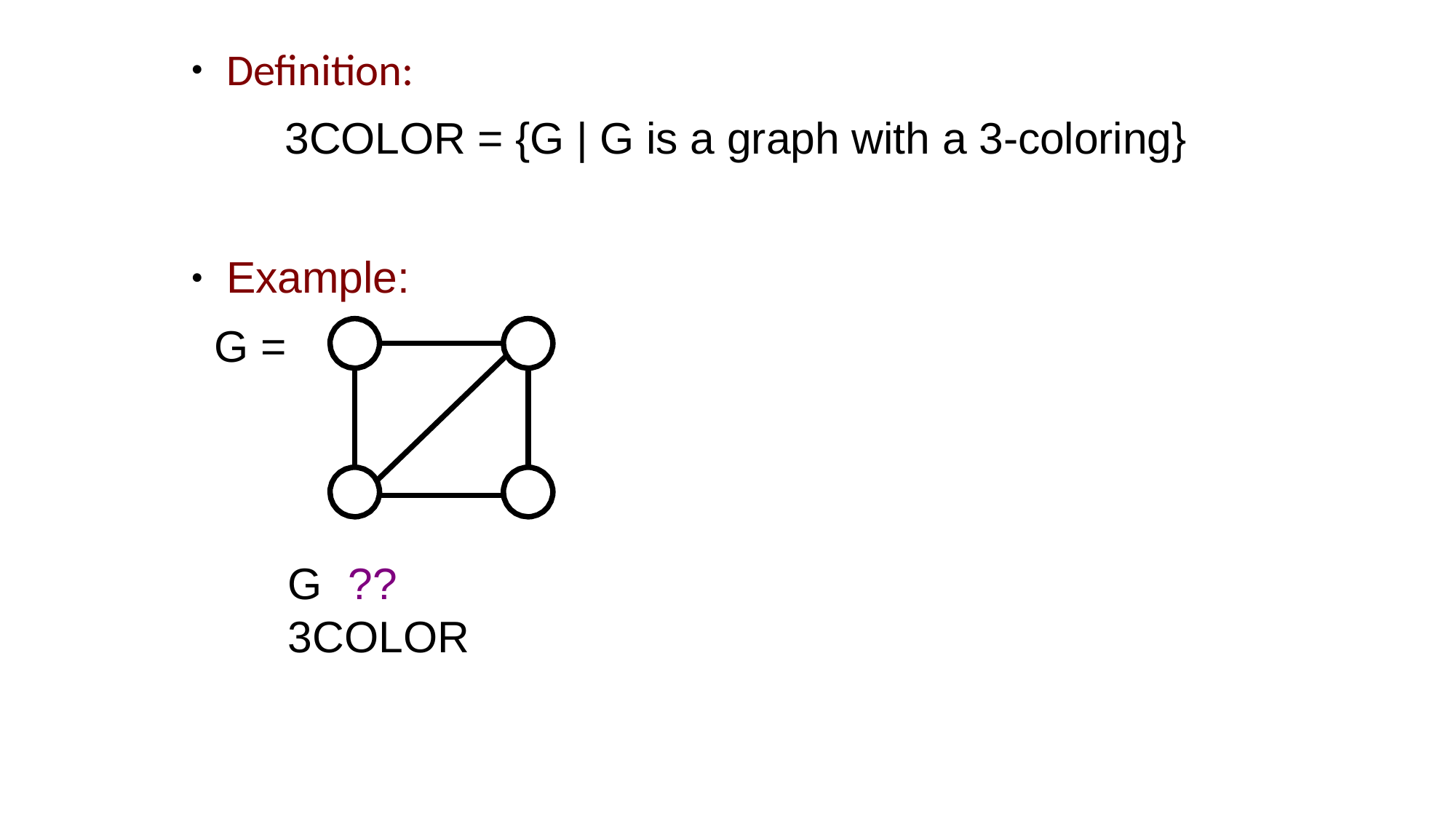

# Definition:
●
3COLOR = {G | G is a graph with a 3-coloring}
Example:
●
G =

G	??	3COLOR